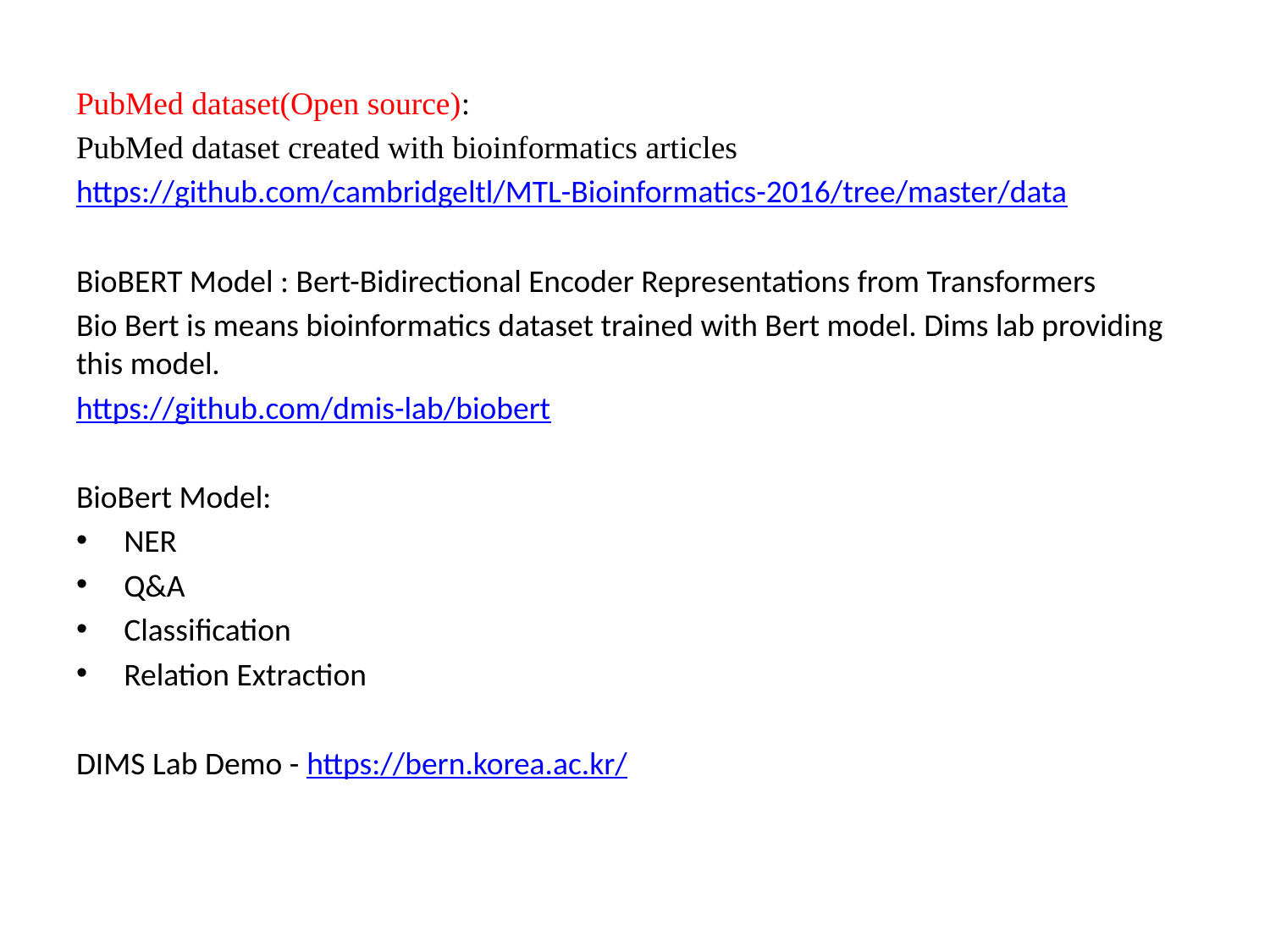

PubMed dataset(Open source):
PubMed dataset created with bioinformatics articles
https://github.com/cambridgeltl/MTL-Bioinformatics-2016/tree/master/data

BioBERT Model : Bert-Bidirectional Encoder Representations from Transformers
Bio Bert is means bioinformatics dataset trained with Bert model. Dims lab providing this model.
https://github.com/dmis-lab/biobert

BioBert Model:
NER
Q&A
Classification
Relation Extraction

DIMS Lab Demo - https://bern.korea.ac.kr/